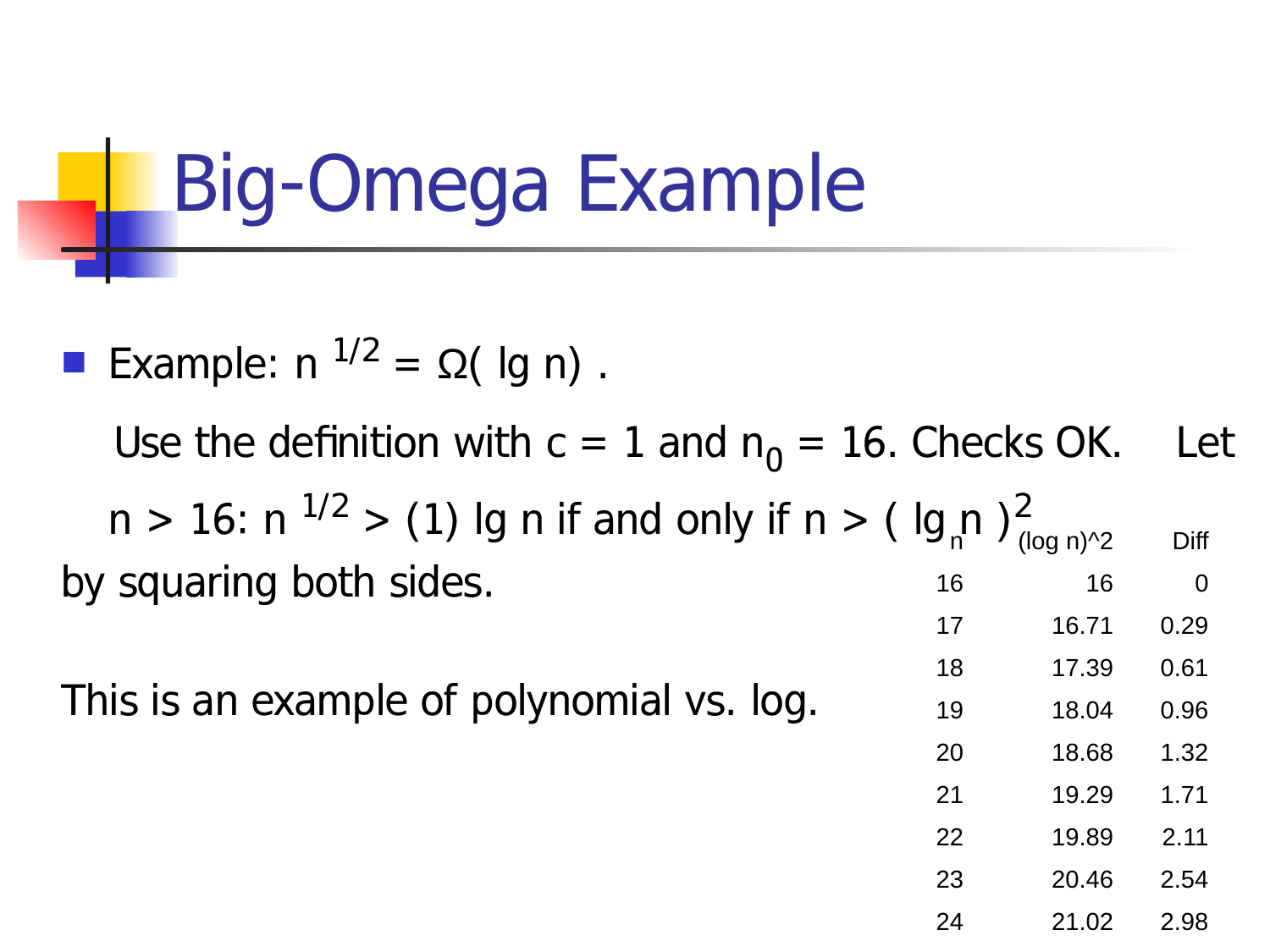

# Big-Omega Example
Example: n 1/2 = Ω( lg n) .
    Use the definition with c = 1 and n0 = 16. Checks OK.    Let n > 16: n 1/2 > (1) lg n if and only if n > ( lg n )2
by squaring both sides.

This is an example of polynomial vs. log.

| n | (log n)^2 | Diff |
| --- | --- | --- |
| 16 | 16 | 0 |
| 17 | 16.71 | 0.29 |
| 18 | 17.39 | 0.61 |
| 19 | 18.04 | 0.96 |
| 20 | 18.68 | 1.32 |
| 21 | 19.29 | 1.71 |
| 22 | 19.89 | 2.11 |
| 23 | 20.46 | 2.54 |
| 24 | 21.02 | 2.98 |